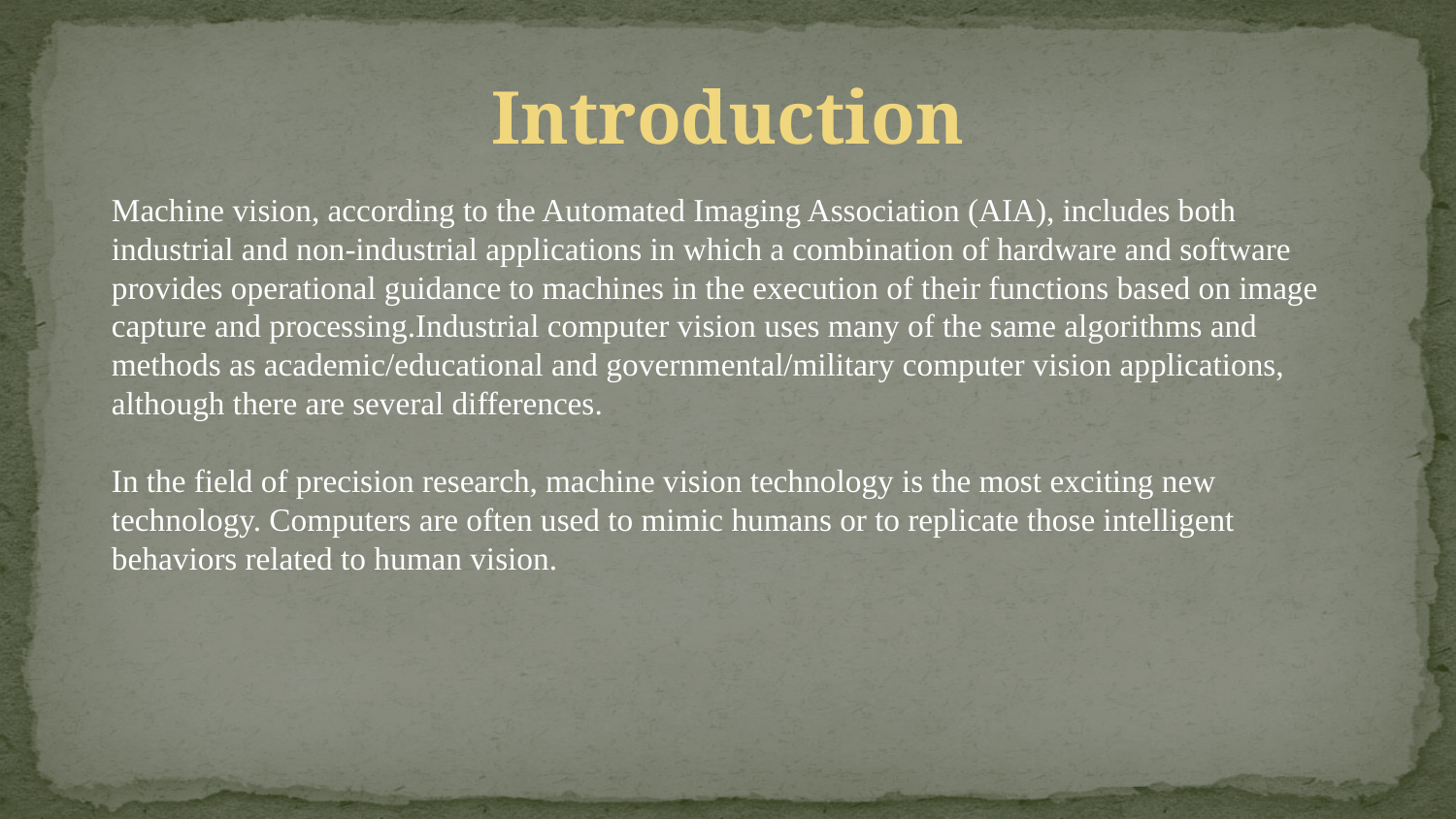

Introduction

Machine vision, according to the Automated Imaging Association (AIA), includes both industrial and non-industrial applications in which a combination of hardware and software provides operational guidance to machines in the execution of their functions based on image capture and processing.Industrial computer vision uses many of the same algorithms and methods as academic/educational and governmental/military computer vision applications, although there are several differences.

In the field of precision research, machine vision technology is the most exciting new technology. Computers are often used to mimic humans or to replicate those intelligent behaviors related to human vision.